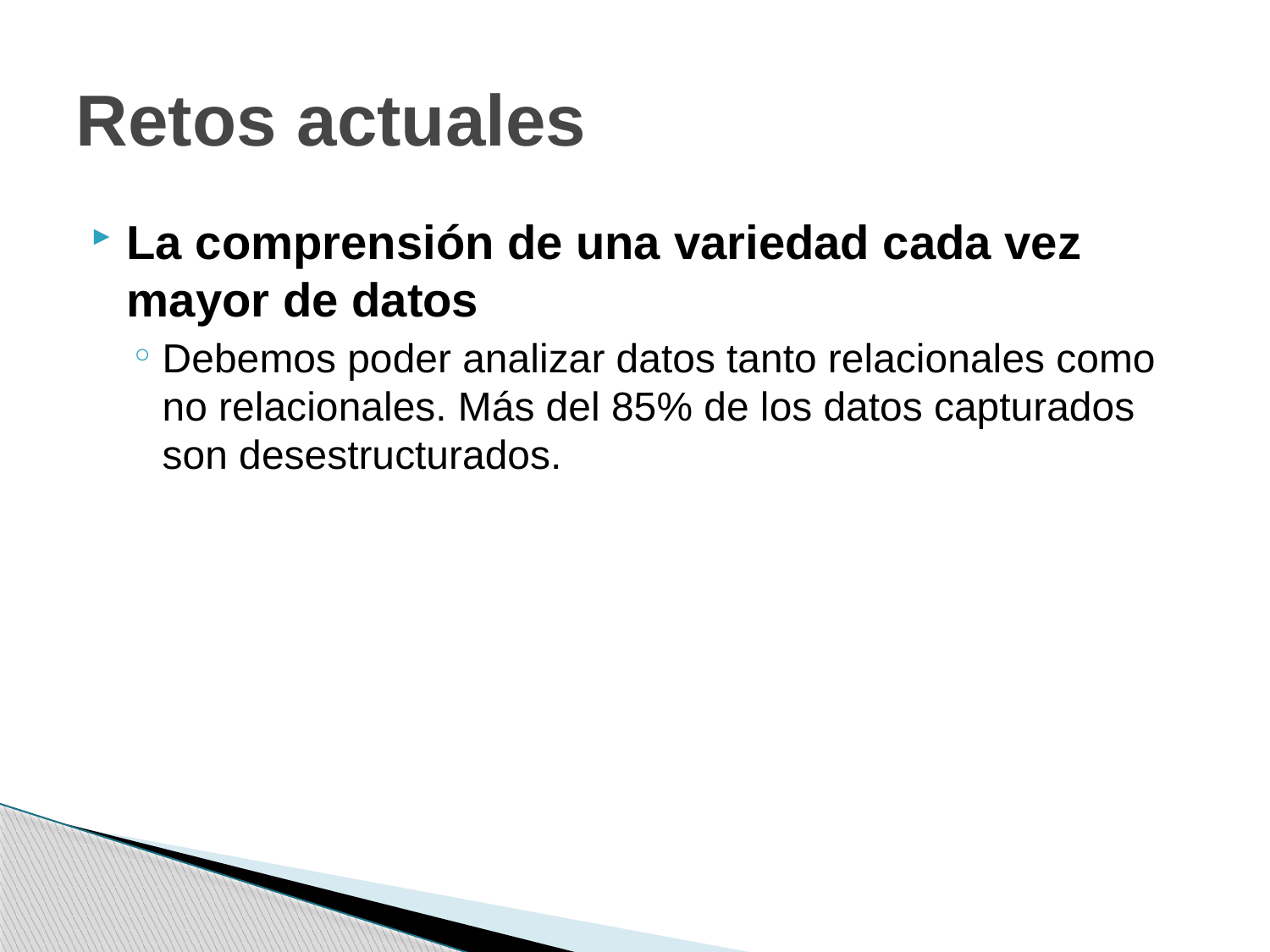

# Retos actuales
La comprensión de una variedad cada vez mayor de datos
Debemos poder analizar datos tanto relacionales como no relacionales. Más del 85% de los datos capturados son desestructurados.